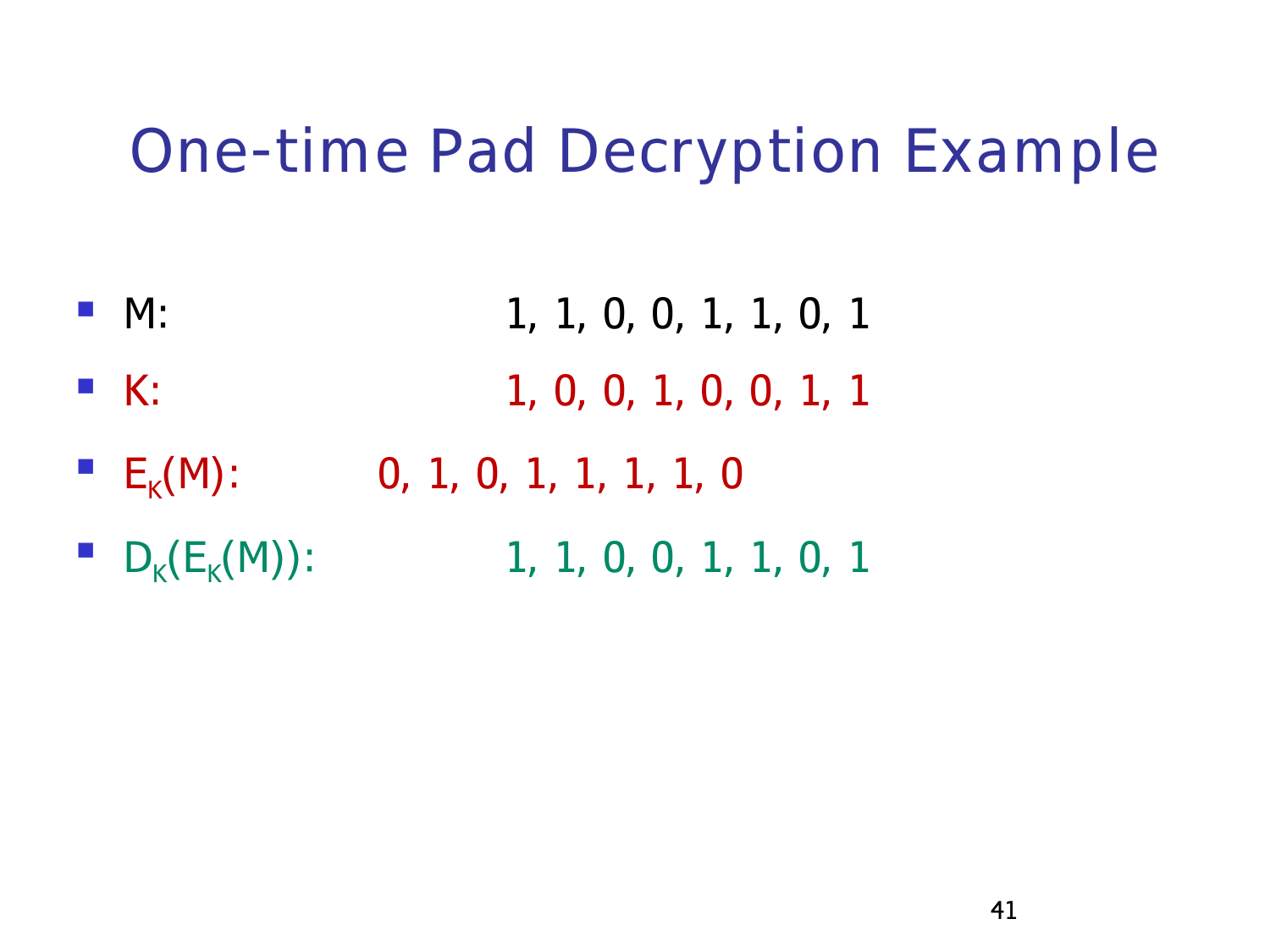

One-time Pad Decryption Example
M:			1, 1, 0, 0, 1, 1, 0, 1
K:			1, 0, 0, 1, 0, 0, 1, 1
EK(M):		0, 1, 0, 1, 1, 1, 1, 0
DK(EK(M)):		1, 1, 0, 0, 1, 1, 0, 1

41